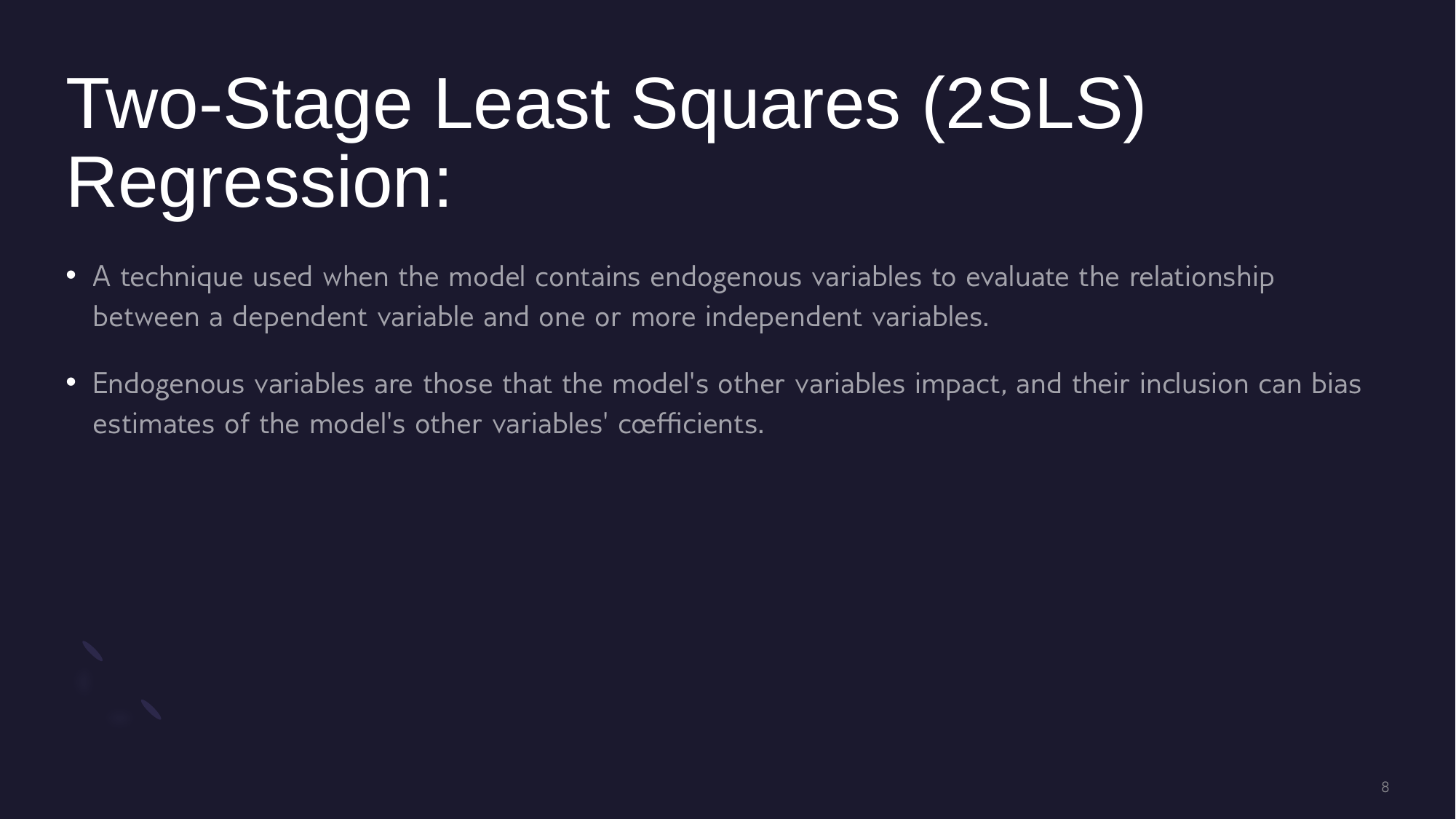

# Two-Stage Least Squares (2SLS) Regression:
A technique used when the model contains endogenous variables to evaluate the relationship between a dependent variable and one or more independent variables.
Endogenous variables are those that the model's other variables impact, and their inclusion can bias estimates of the model's other variables' coefficients.
8